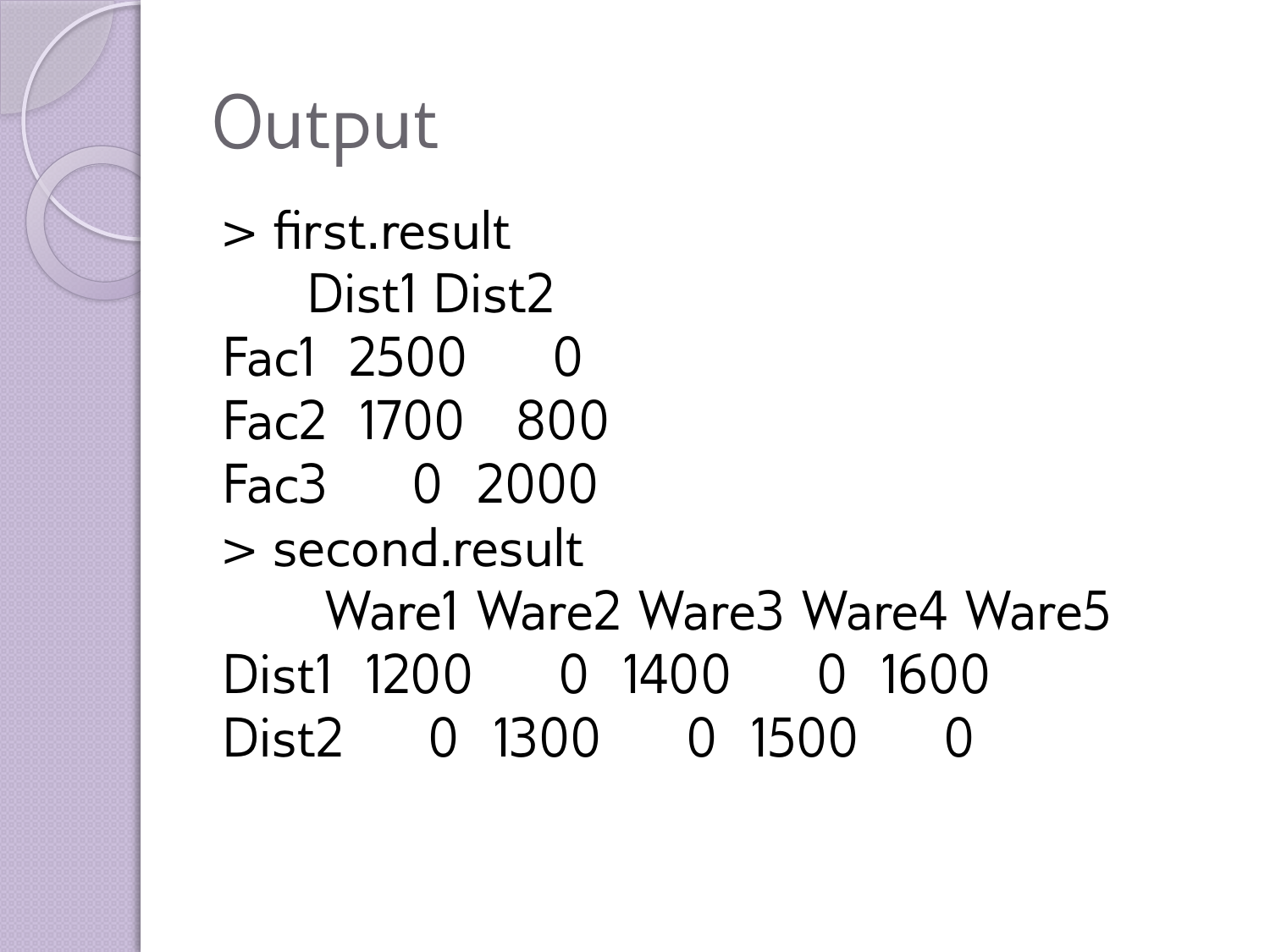

# Output
> first.result
     Dist1 Dist2
Fac1  2500     0
Fac2  1700   800
Fac3     0  2000
> second.result
      Ware1 Ware2 Ware3 Ware4 Ware5
Dist1  1200     0  1400     0  1600
Dist2     0  1300     0  1500     0